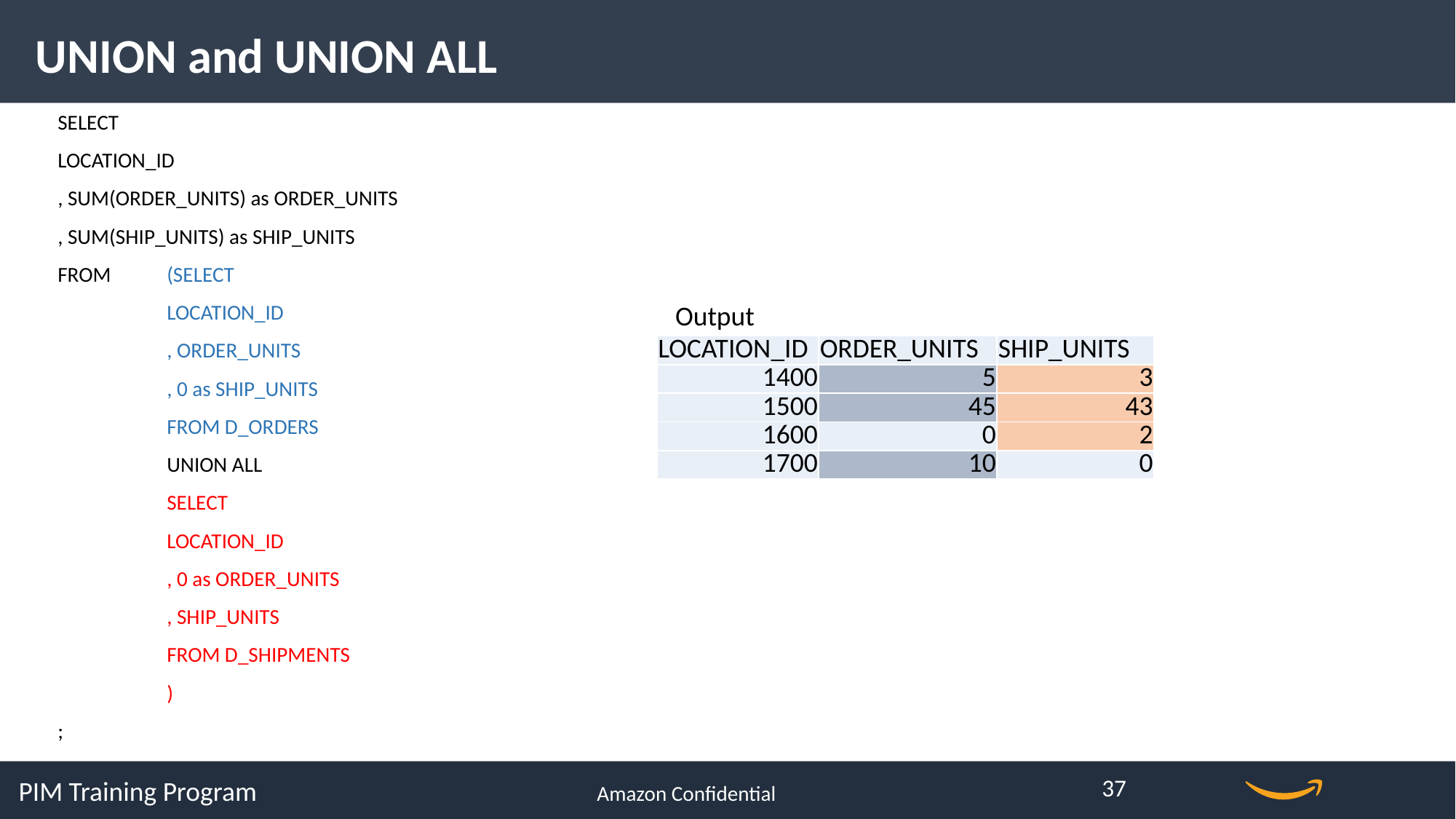

UNION and UNION ALL
SELECT
LOCATION_ID
, SUM(ORDER_UNITS) as ORDER_UNITS
, SUM(SHIP_UNITS) as SHIP_UNITS
FROM 	(SELECT
	LOCATION_ID
	, ORDER_UNITS
	, 0 as SHIP_UNITS
	FROM D_ORDERS
	UNION ALL
	SELECT
	LOCATION_ID
	, 0 as ORDER_UNITS
	, SHIP_UNITS
	FROM D_SHIPMENTS
	)
;
Output
| LOCATION\_ID | ORDER\_UNITS | SHIP\_UNITS |
| --- | --- | --- |
| 1400 | 5 | 3 |
| 1500 | 45 | 43 |
| 1600 | 0 | 2 |
| 1700 | 10 | 0 |